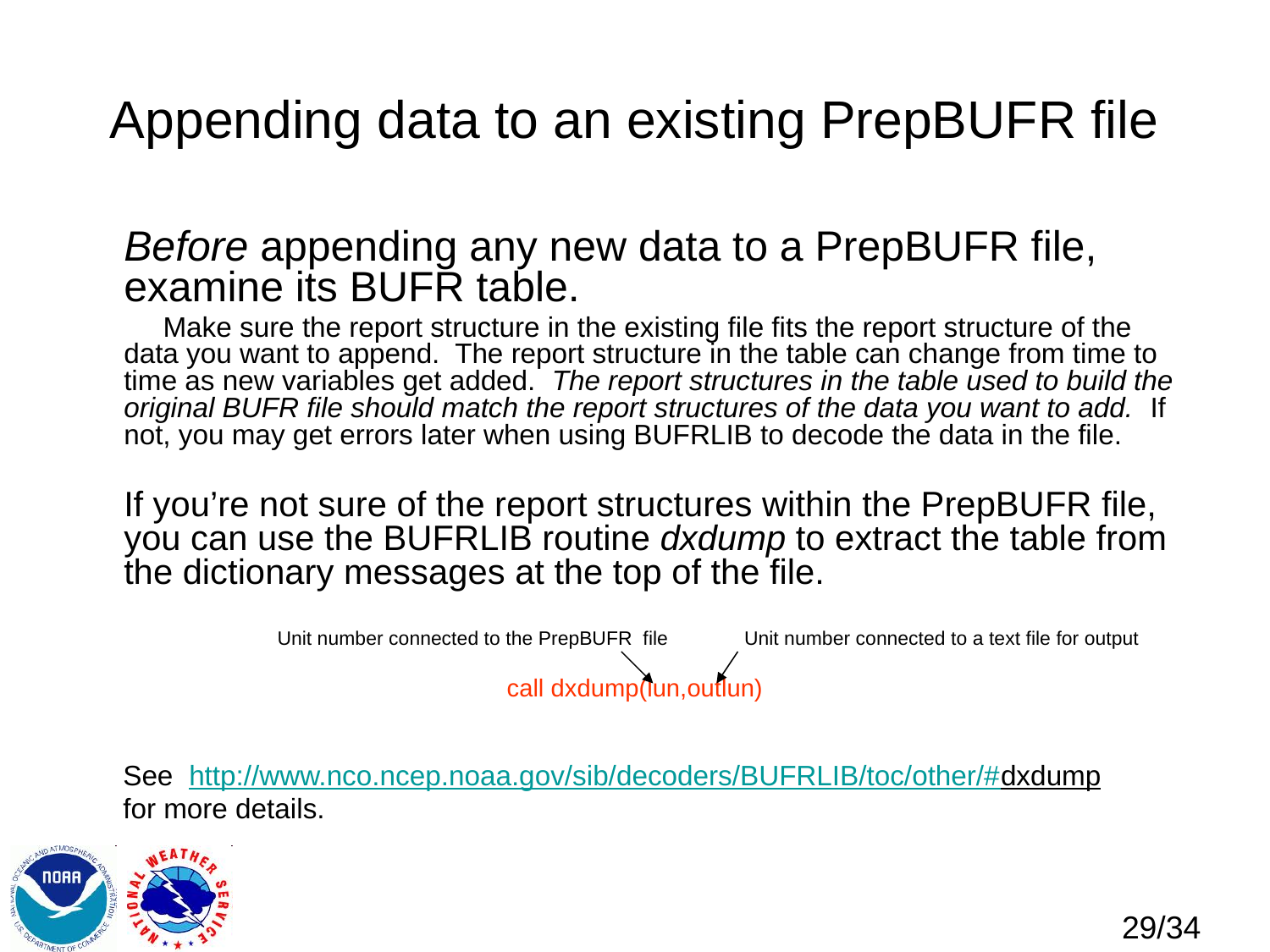

# Appending data to an existing PrepBUFR file
	Before appending any new data to a PrepBUFR file, examine its BUFR table.
	     Make sure the report structure in the existing file fits the report structure of the data you want to append.  The report structure in the table can change from time to time as new variables get added.  The report structures in the table used to build the original BUFR file should match the report structures of the data you want to add.  If not, you may get errors later when using BUFRLIB to decode the data in the file.

	If you’re not sure of the report structures within the PrepBUFR file, you can use the BUFRLIB routine dxdump to extract the table from the dictionary messages at the top of the file.

call dxdump(lun,outlun)

      See  http://www.nco.ncep.noaa.gov/sib/decoders/BUFRLIB/toc/other/#dxdump
      for more details.
                Unit number connected to the PrepBUFR  file
Unit number connected to a text file for output